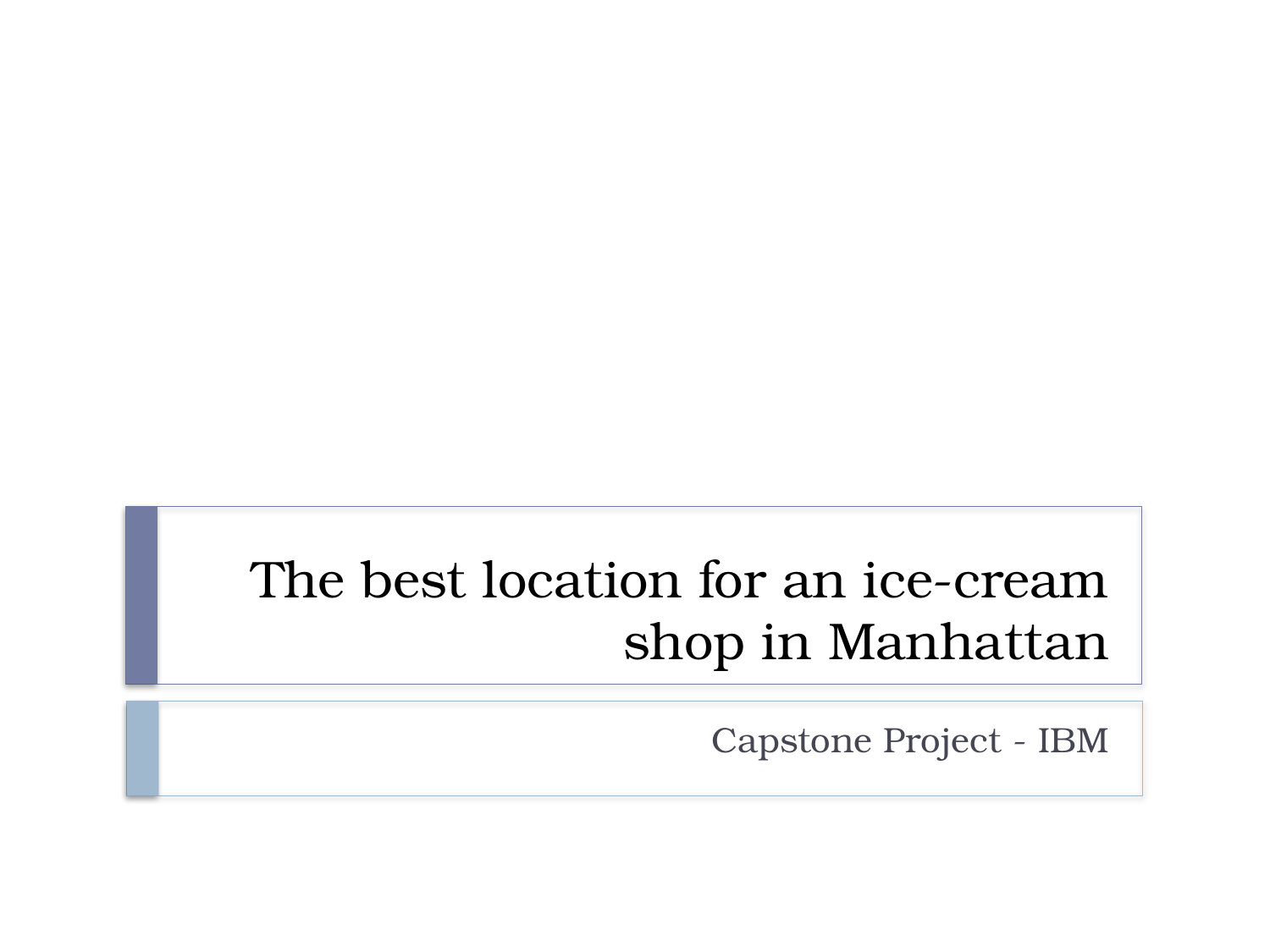

# The best location for an ice-cream shop in Manhattan
Capstone Project - IBM